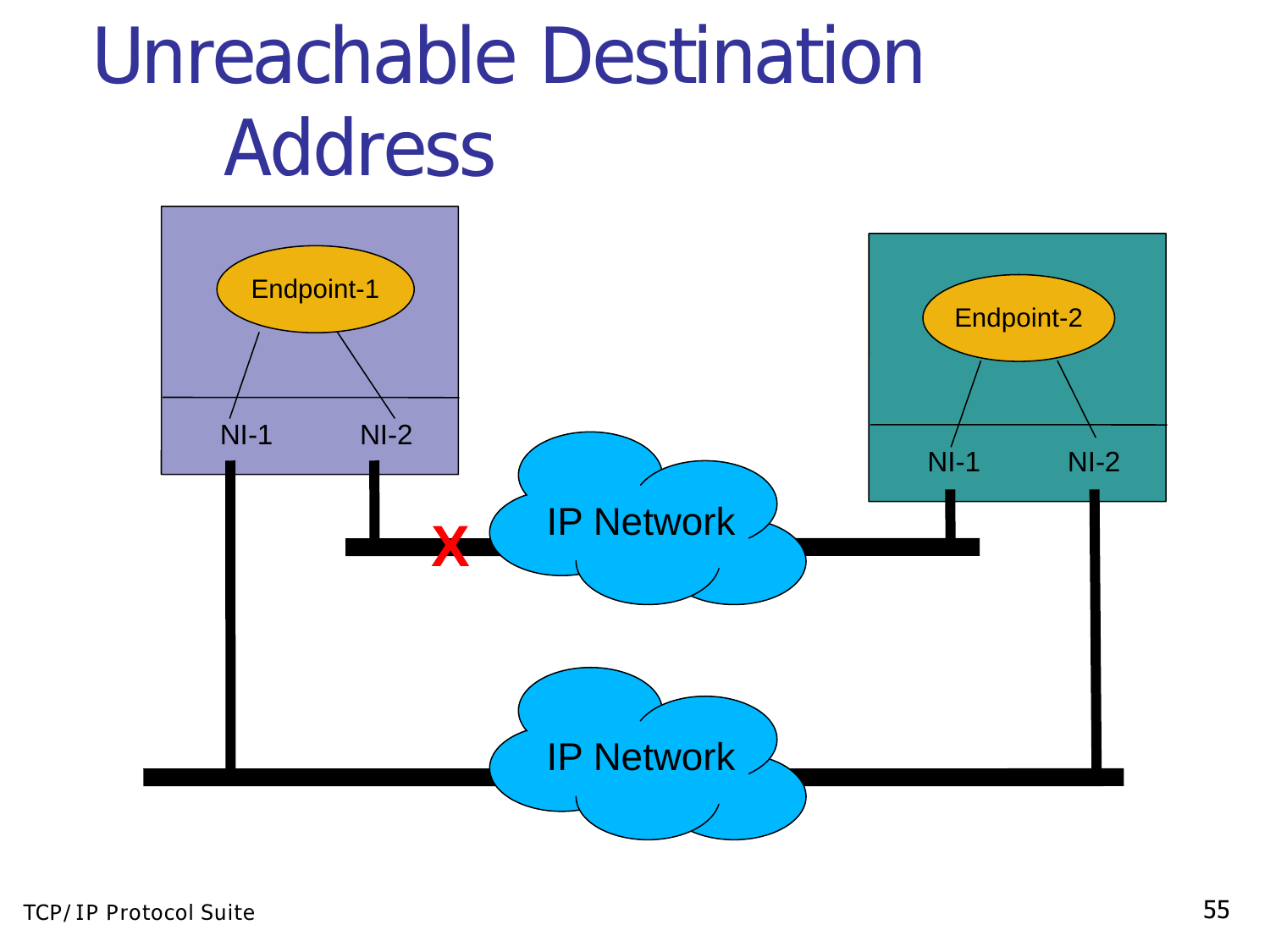

# Unreachable Destination Address

Endpoint-1

Endpoint-2

NI-1

NI-2

IP Network

NI-1

NI-2

X

IP Network

55
TCP/IP Protocol Suite